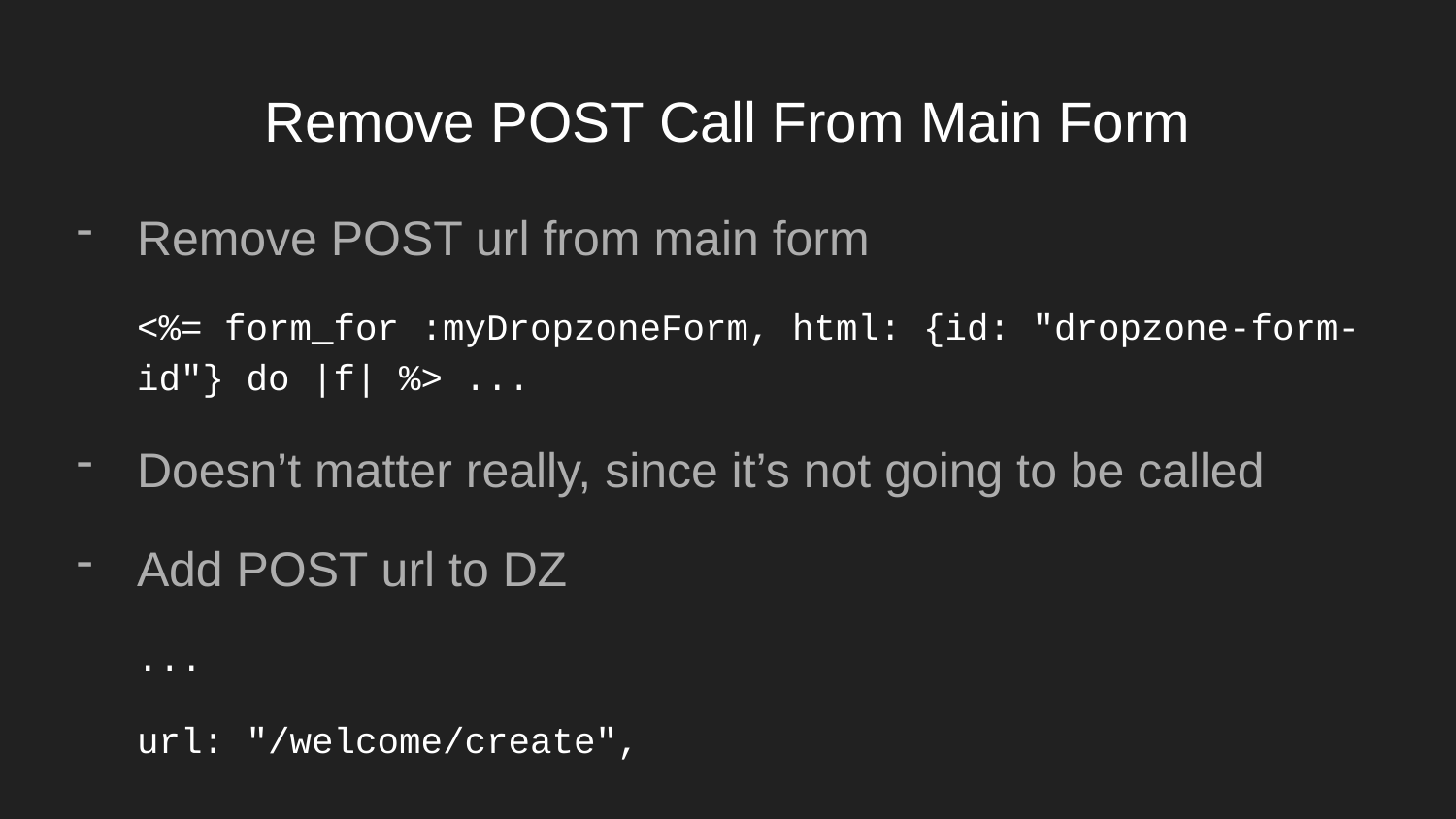

# Remove POST Call From Main Form
Remove POST url from main form
<%= form_for :myDropzoneForm, html: {id: "dropzone-form-id"} do |f| %> ...
Doesn’t matter really, since it’s not going to be called
Add POST url to DZ
...
url: "/welcome/create",
...